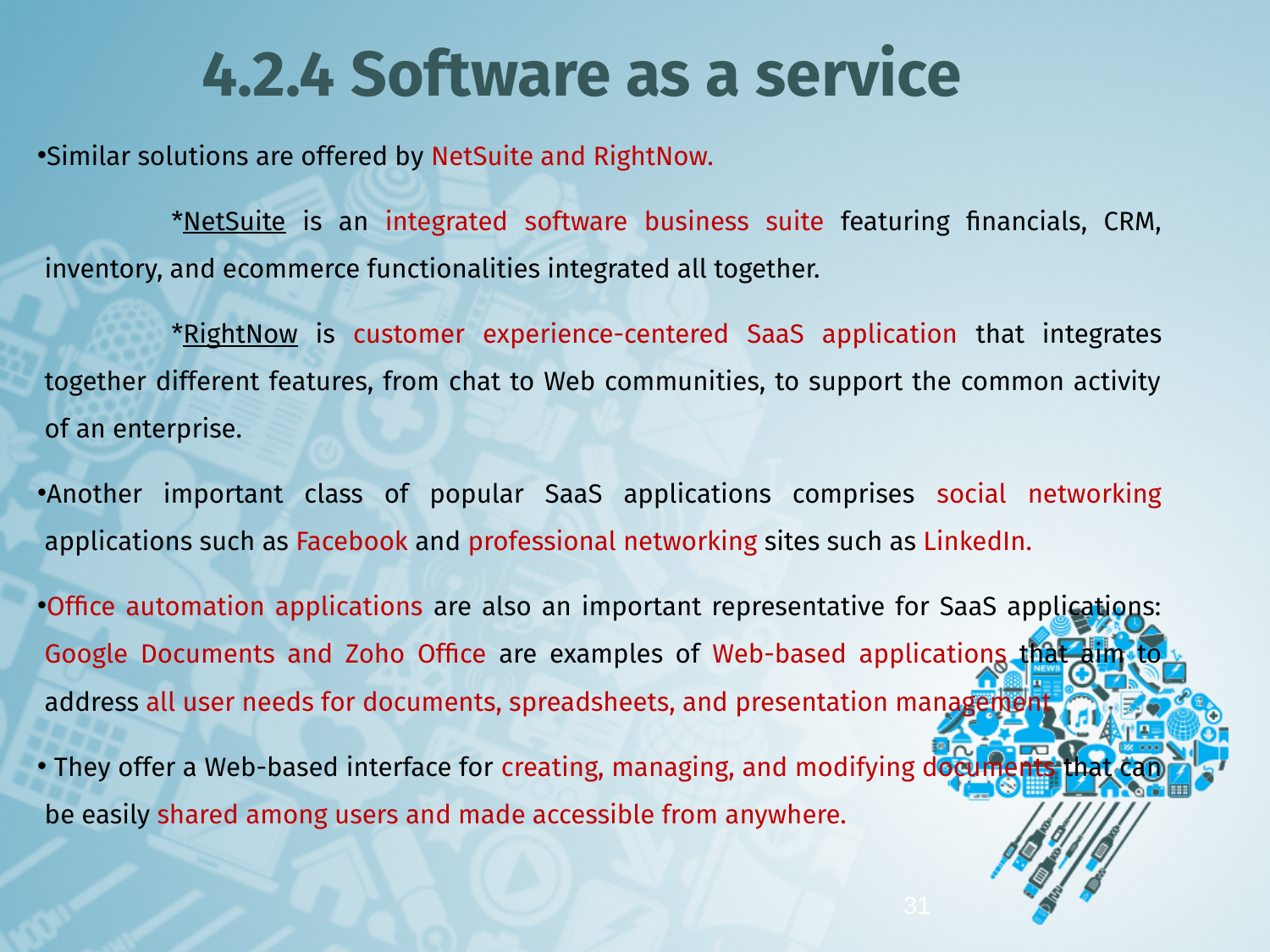

# 4.2.4 Software as a service
Similar solutions are offered by NetSuite and RightNow.
		*NetSuite is an integrated software business suite featuring financials, CRM, inventory, and ecommerce functionalities integrated all together.
		*RightNow is customer experience-centered SaaS application that integrates together different features, from chat to Web communities, to support the common activity of an enterprise.
Another important class of popular SaaS applications comprises social networking applications such as Facebook and professional networking sites such as LinkedIn.
Office automation applications are also an important representative for SaaS applications: Google Documents and Zoho Office are examples of Web-based applications that aim to address all user needs for documents, spreadsheets, and presentation management
 They offer a Web-based interface for creating, managing, and modifying documents that can be easily shared among users and made accessible from anywhere.
31